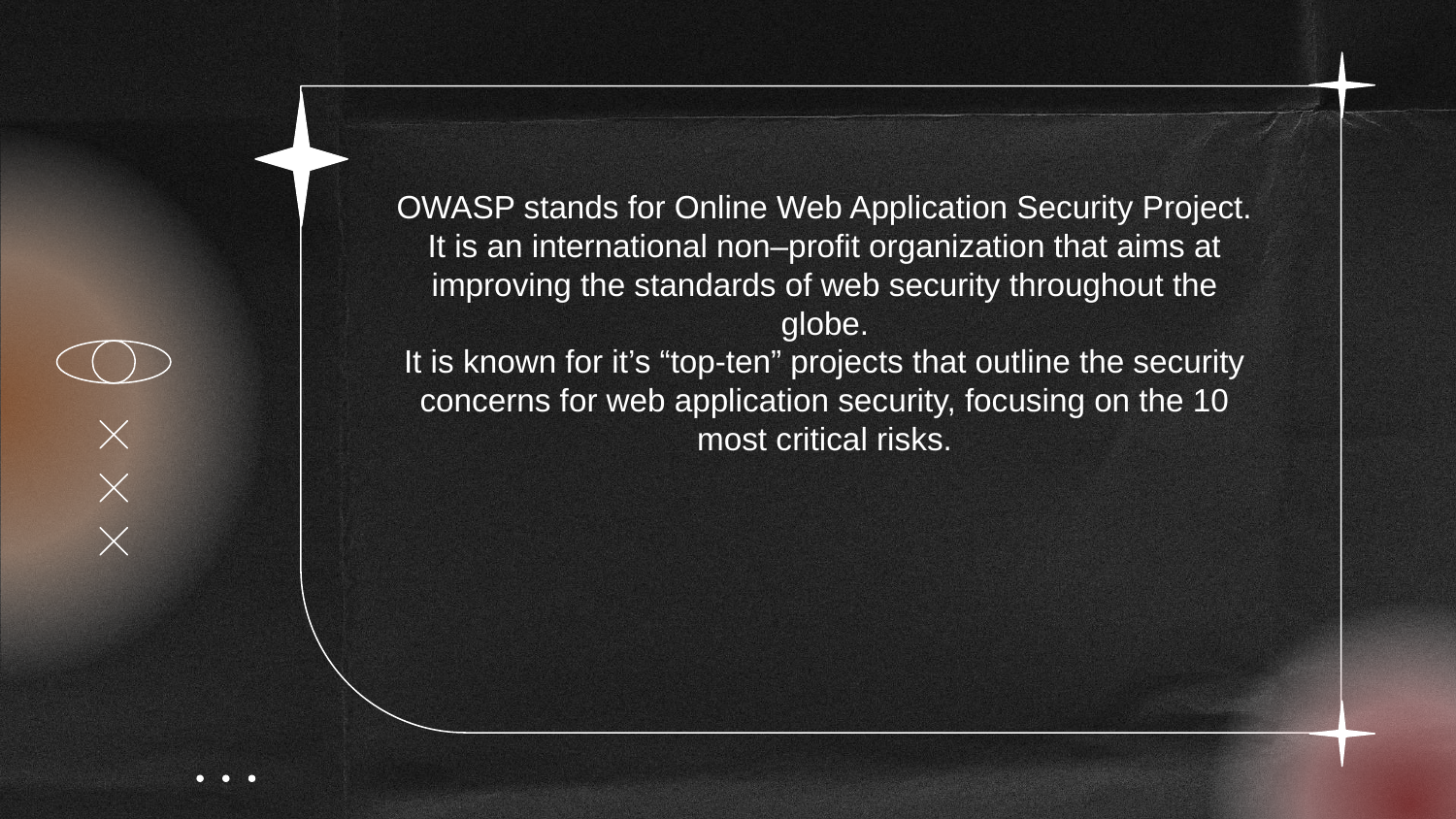

OWASP stands for Online Web Application Security Project.
It is an international non–profit organization that aims at improving the standards of web security throughout the globe.
It is known for it’s “top-ten” projects that outline the security concerns for web application security, focusing on the 10 most critical risks.